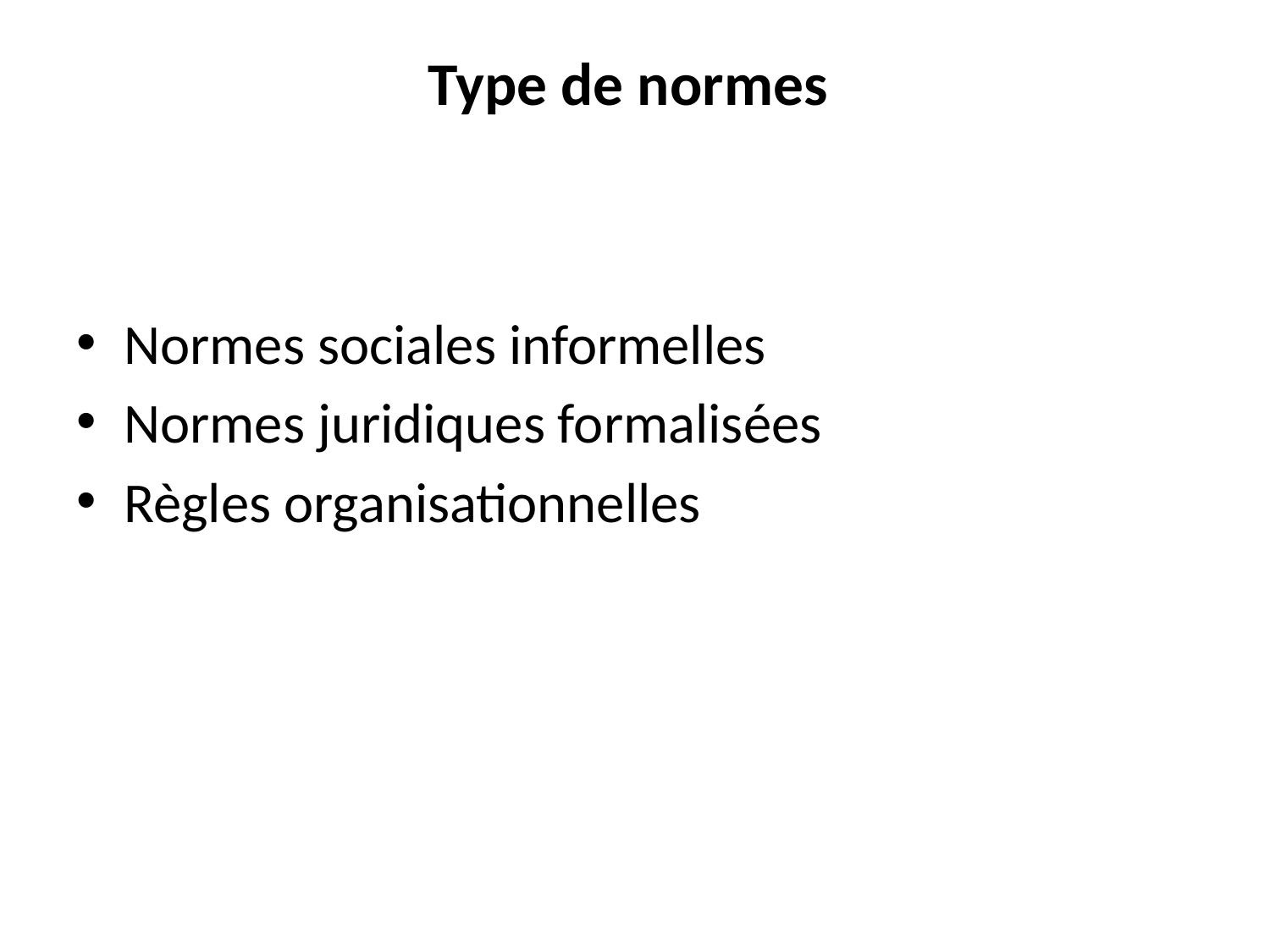

# Type de normes

Normes sociales informelles
Normes juridiques formalisées
Règles organisationnelles